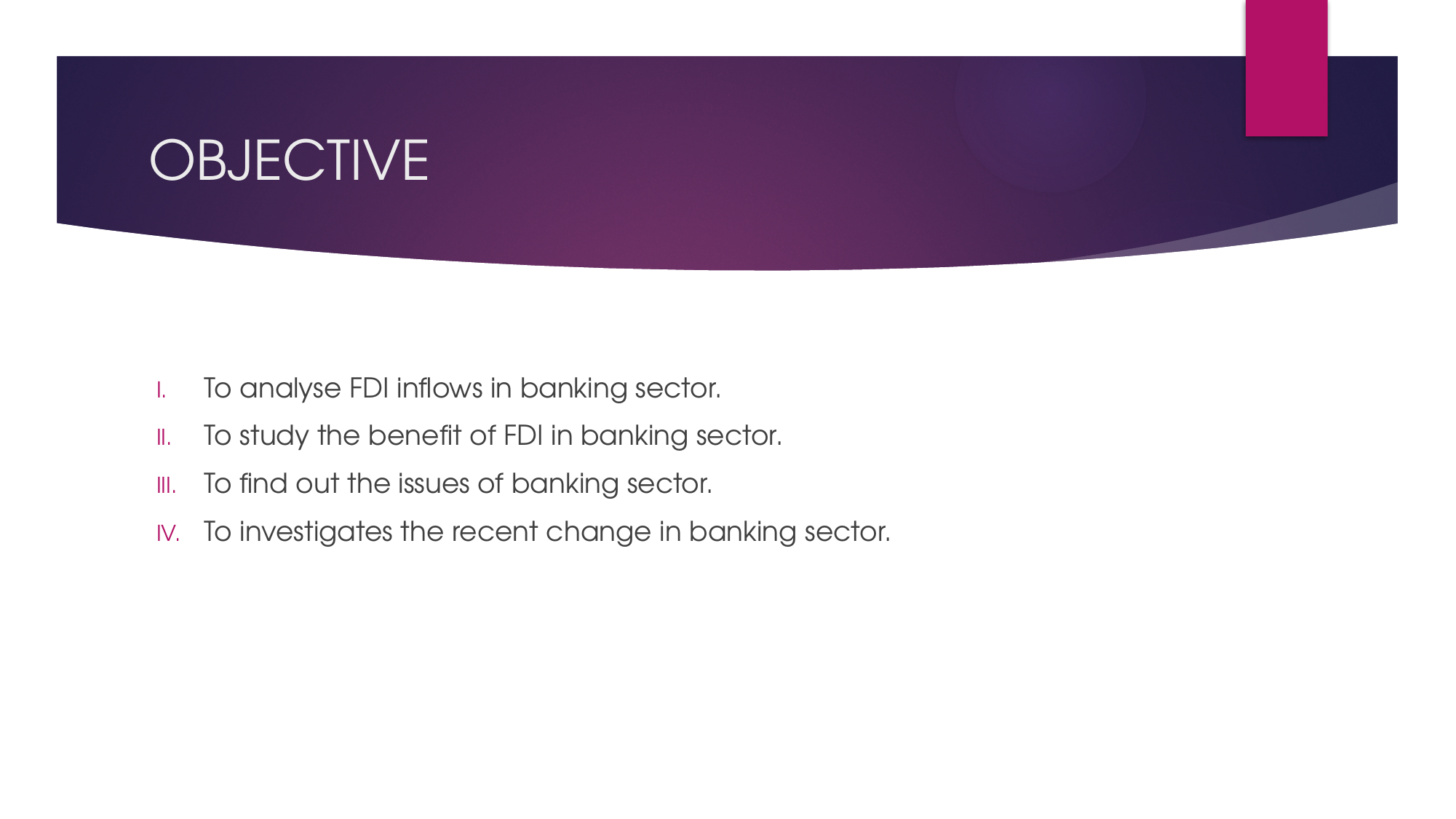

# OBJECTIVE
To analyse FDI inflows in banking sector.
To study the benefit of FDI in banking sector.
To find out the issues of banking sector.
To investigates the recent change in banking sector.